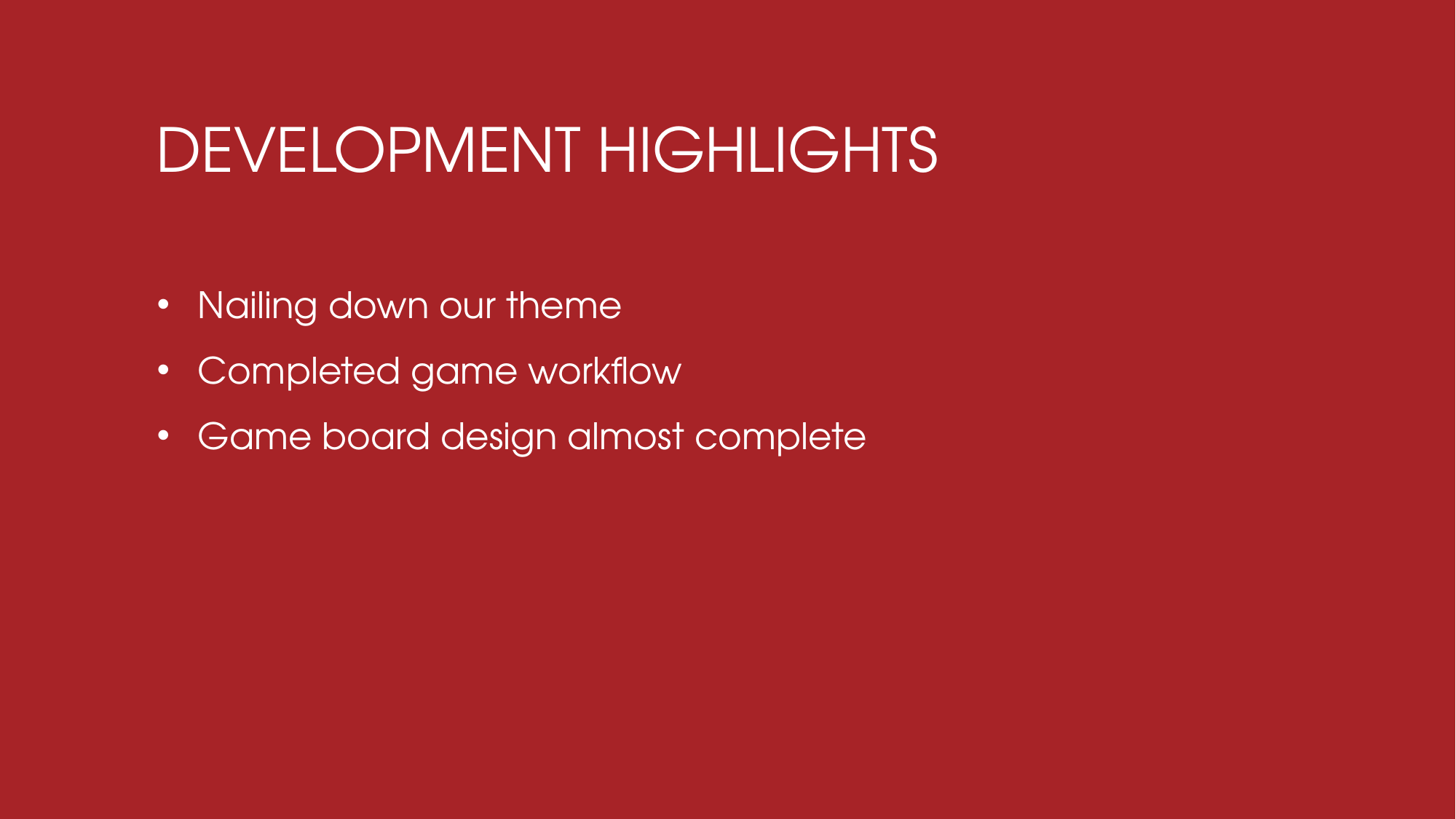

# Development highlights
Nailing down our theme
Completed game workflow
Game board design almost complete